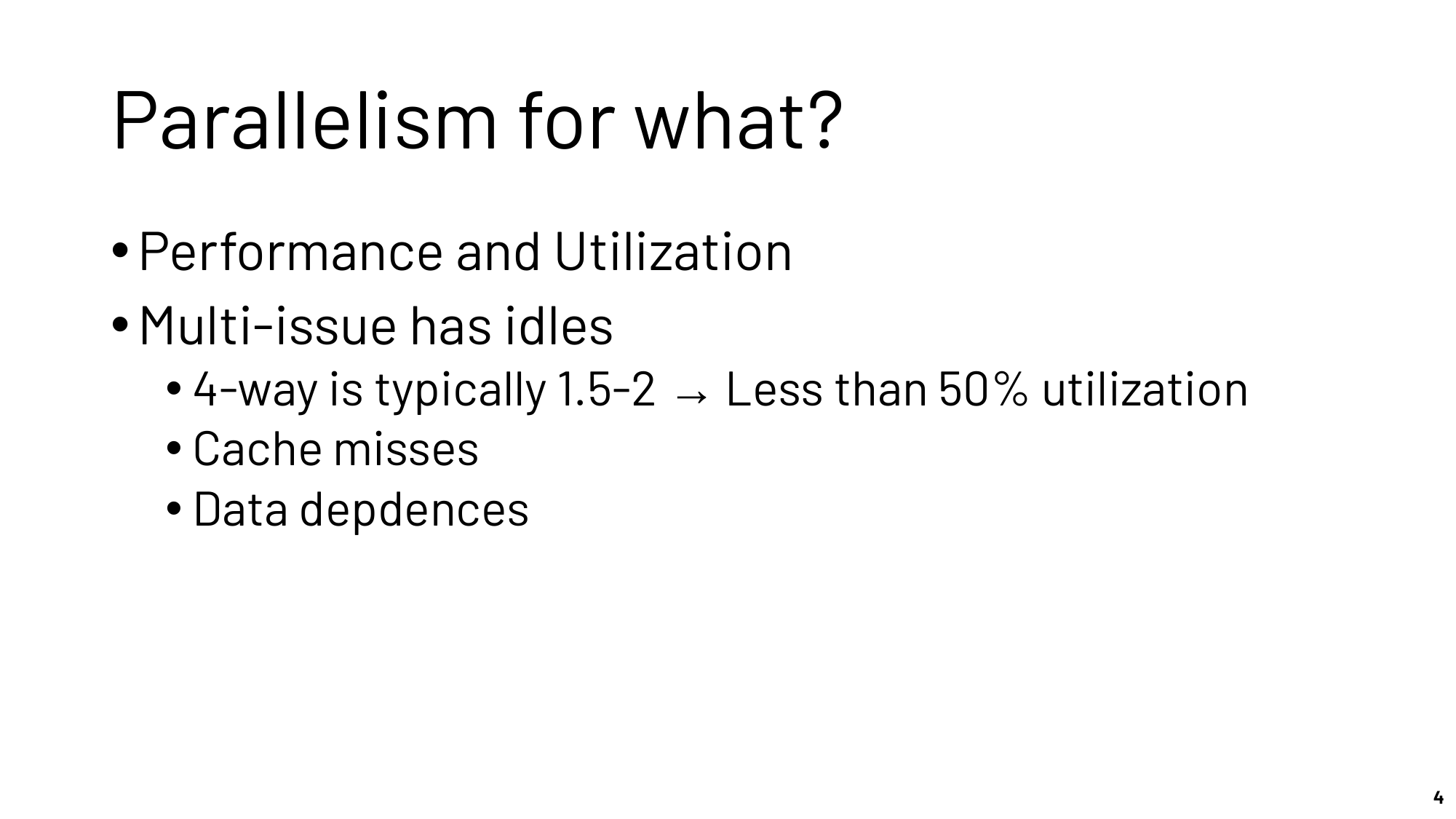

# Parallelism for what?
Performance and Utilization
Multi-issue has idles
4-way is typically 1.5-2 → Less than 50% utilization
Cache misses
Data depdences
4